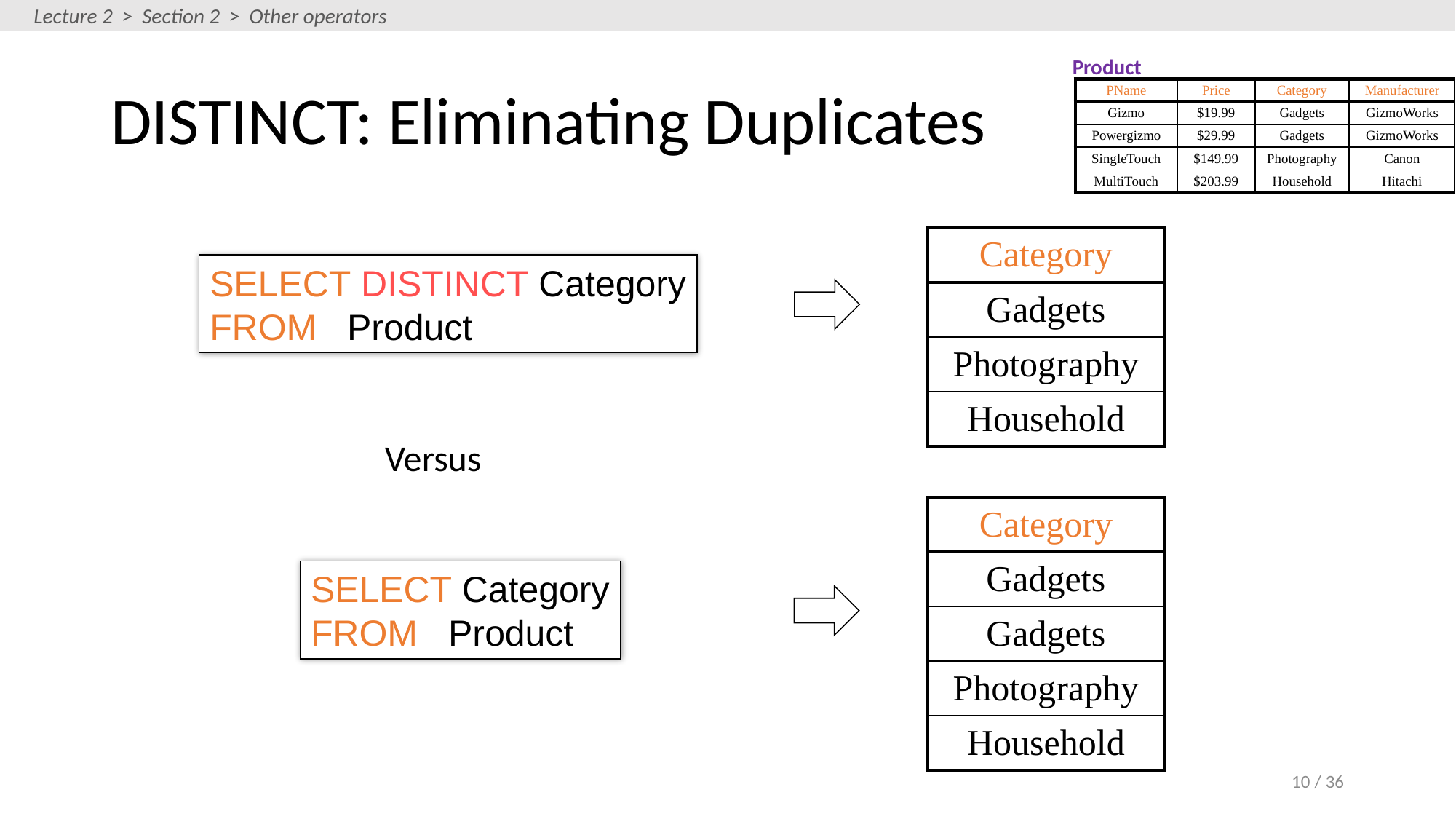

Lecture 2  >  Section 2  >  Other operators
# DISTINCT: Eliminating Duplicates
Product
| PName | Price | Category | Manufacturer |
| --- | --- | --- | --- |
| Gizmo | $19.99 | Gadgets | GizmoWorks |
| Powergizmo | $29.99 | Gadgets | GizmoWorks |
| SingleTouch | $149.99 | Photography | Canon |
| MultiTouch | $203.99 | Household | Hitachi |
| Category |
| --- |
| Gadgets |
| Photography |
| Household |
SELECT DISTINCT Category
FROM   Product

Versus
| Category |
| --- |
| Gadgets |
| Gadgets |
| Photography |
| Household |
SELECT Category
FROM   Product

10 / 36